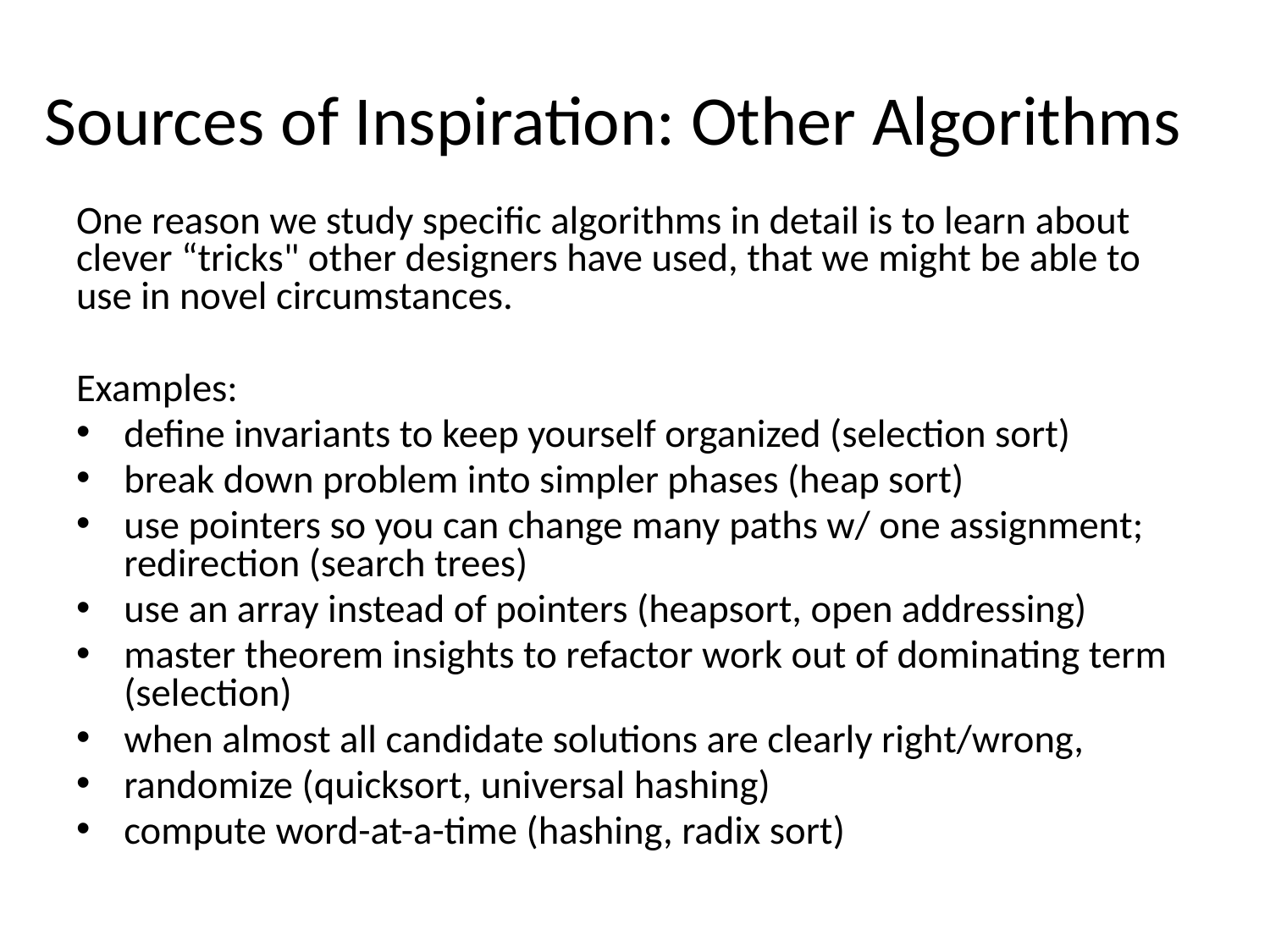

# Sources of Inspiration: Other Algorithms
One reason we study specific algorithms in detail is to learn about clever “tricks" other designers have used, that we might be able to use in novel circumstances.

Examples:
define invariants to keep yourself organized (selection sort)
break down problem into simpler phases (heap sort)
use pointers so you can change many paths w/ one assignment; redirection (search trees)
use an array instead of pointers (heapsort, open addressing)
master theorem insights to refactor work out of dominating term (selection)
when almost all candidate solutions are clearly right/wrong,
randomize (quicksort, universal hashing)
compute word-at-a-time (hashing, radix sort)